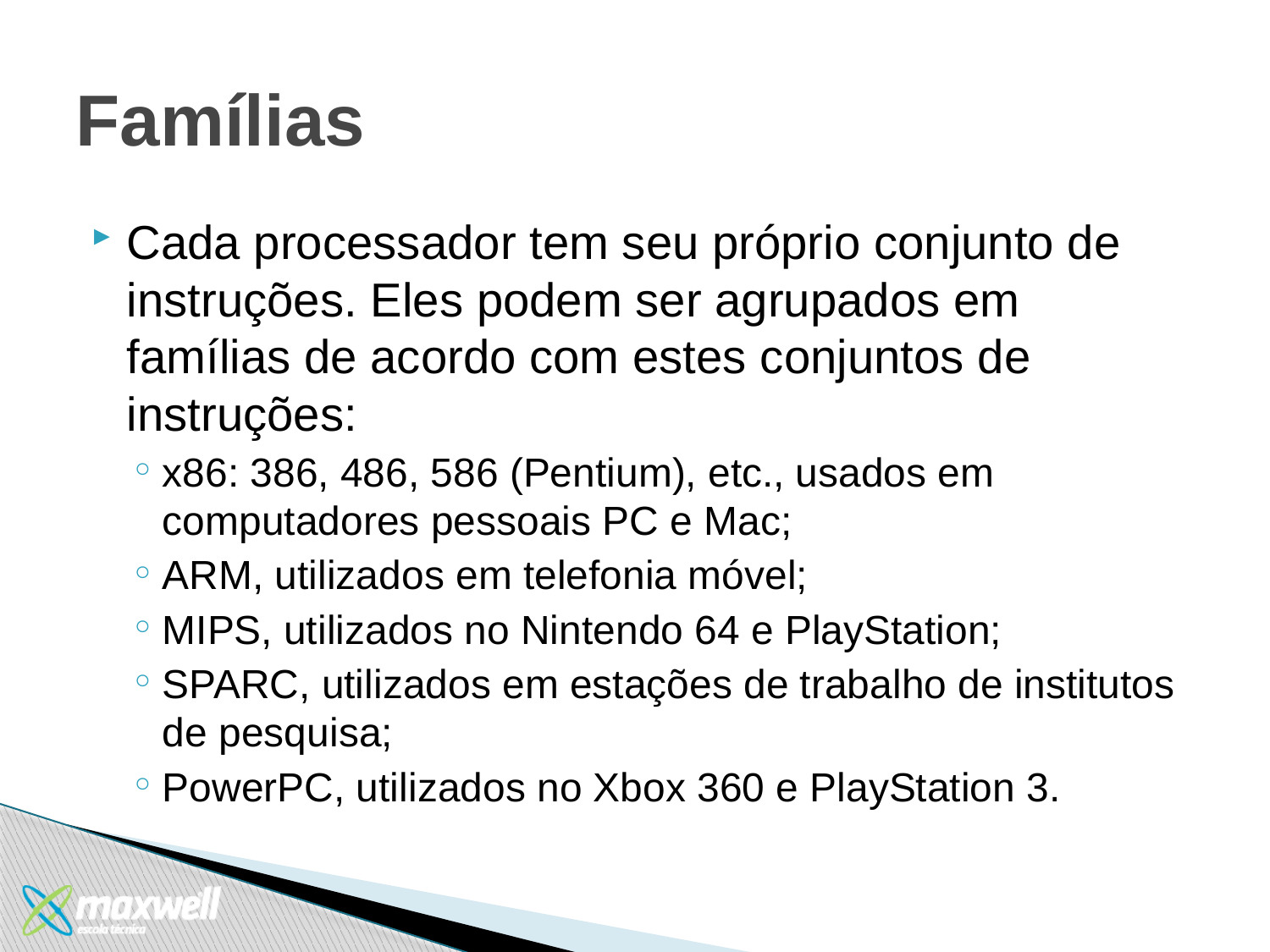

# Famílias
Cada processador tem seu próprio conjunto de instruções. Eles podem ser agrupados em famílias de acordo com estes conjuntos de instruções:
x86: 386, 486, 586 (Pentium), etc., usados em computadores pessoais PC e Mac;
ARM, utilizados em telefonia móvel;
MIPS, utilizados no Nintendo 64 e PlayStation;
SPARC, utilizados em estações de trabalho de institutos de pesquisa;
PowerPC, utilizados no Xbox 360 e PlayStation 3.